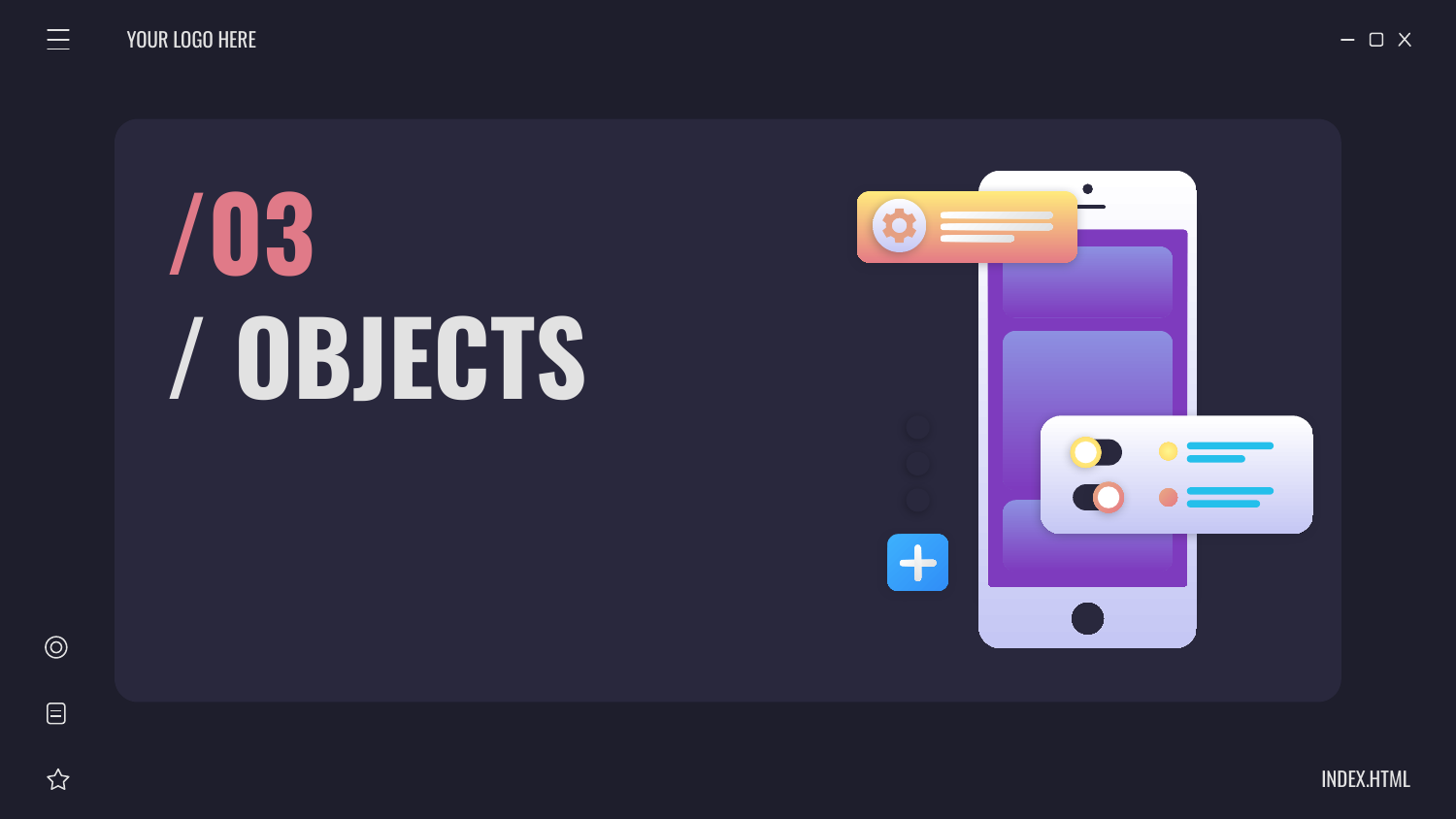

YOUR LOGO HERE

/03

# / OBJECTS

INDEX.HTML